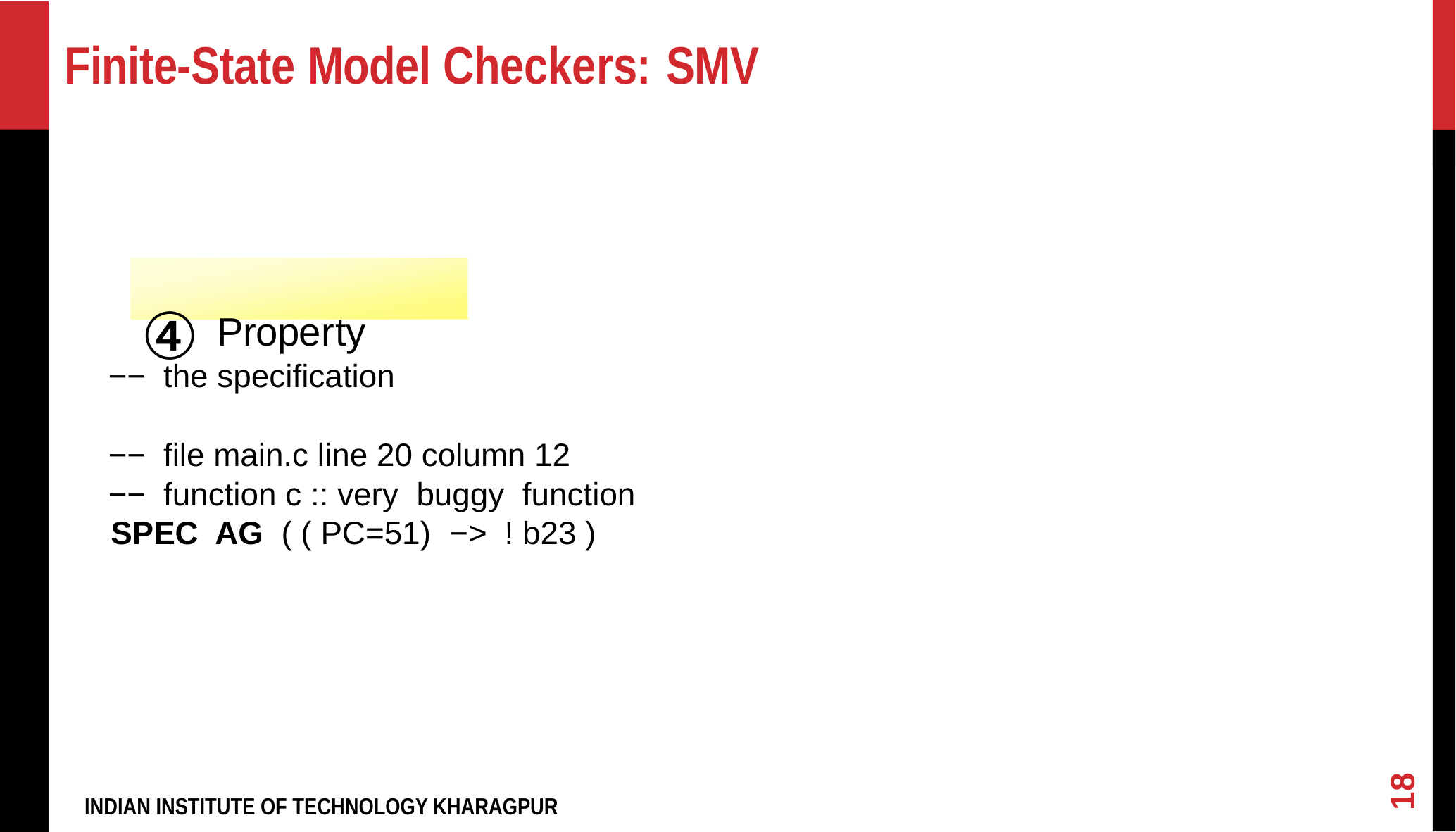

# Finite-State Model Checkers: SMV
④ Property

−−  the specification

−−  file main.c line 20 column 12
−−  function c :: very  buggy  function
SPEC  AG  ( ( PC=51)  −>  ! b23 )
18
INDIAN INSTITUTE OF TECHNOLOGY KHARAGPUR